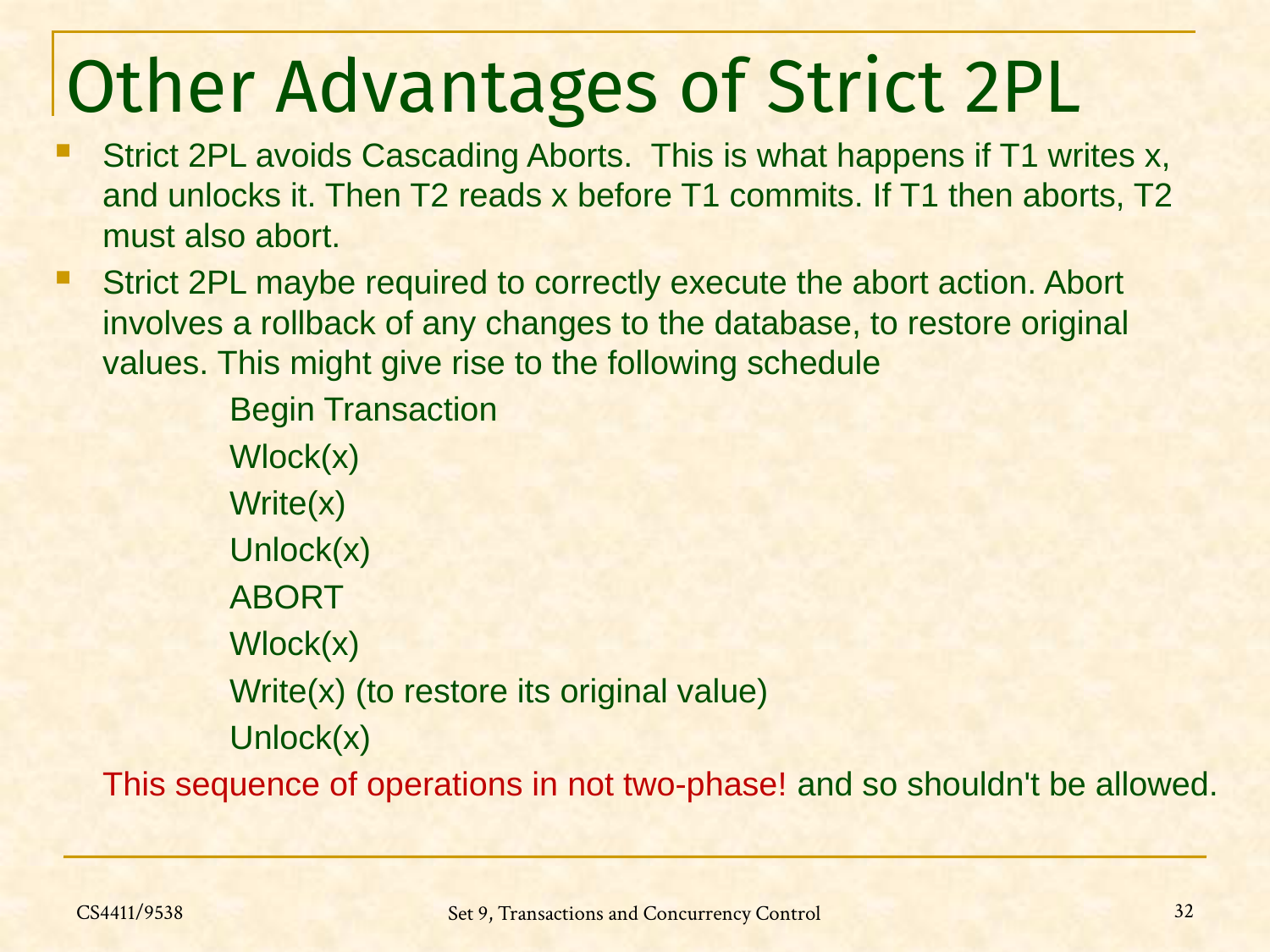

# Other Advantages of Strict 2PL
Strict 2PL avoids Cascading Aborts.  This is what happens if T1 writes x, and unlocks it. Then T2 reads x before T1 commits. If T1 then aborts, T2 must also abort.
Strict 2PL maybe required to correctly execute the abort action. Abort involves a rollback of any changes to the database, to restore original values. This might give rise to the following schedule
		Begin Transaction
		Wlock(x)
		Write(x)
		Unlock(x)
		ABORT
		Wlock(x)
		Write(x) (to restore its original value)
		Unlock(x)
	This sequence of operations in not two-phase! and so shouldn't be allowed.
CS4411/9538
32
Set 9, Transactions and Concurrency Control